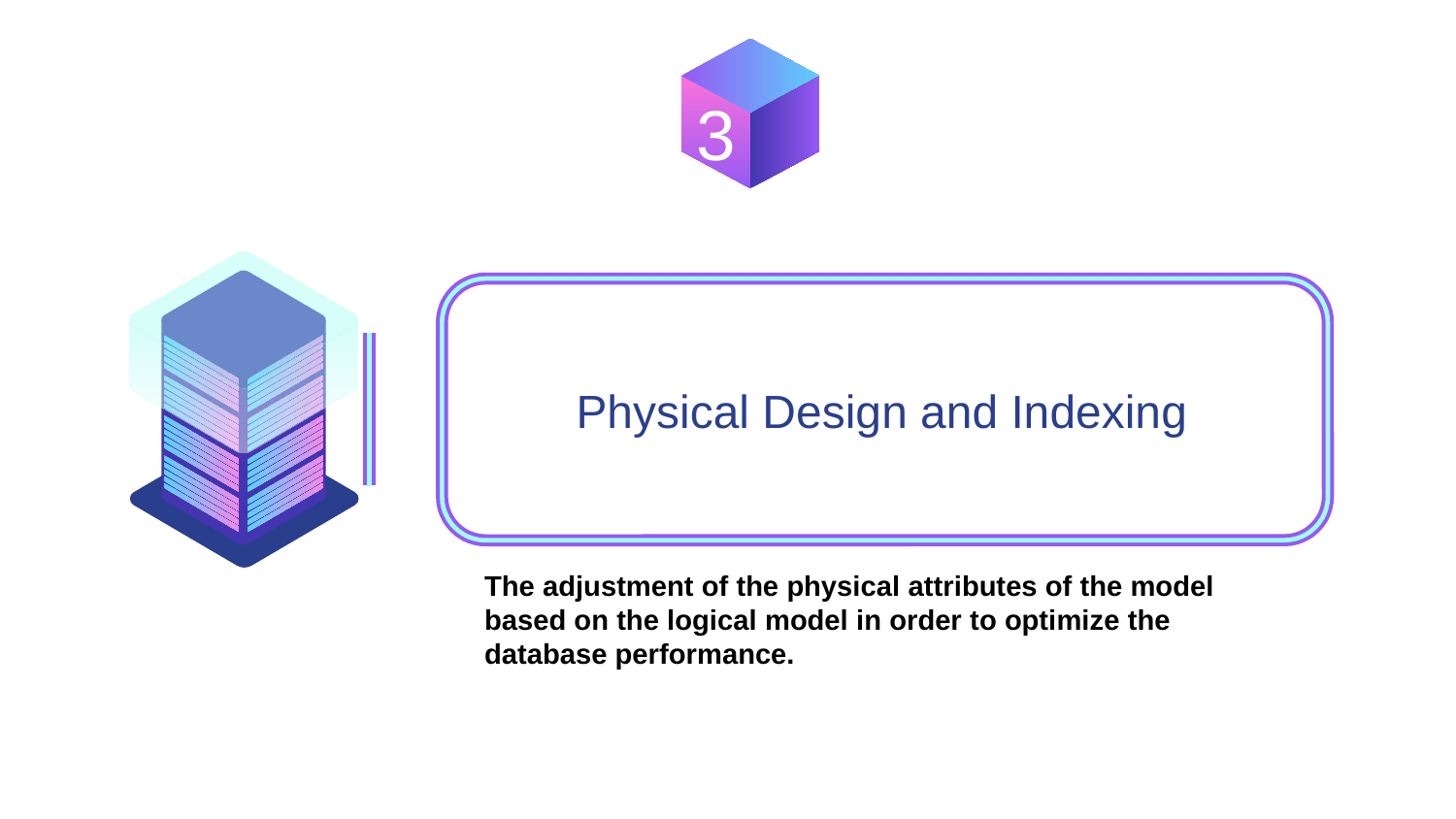

3

Physical Design and Indexing
The adjustment of the physical attributes of the model based on the logical model in order to optimize the database performance.